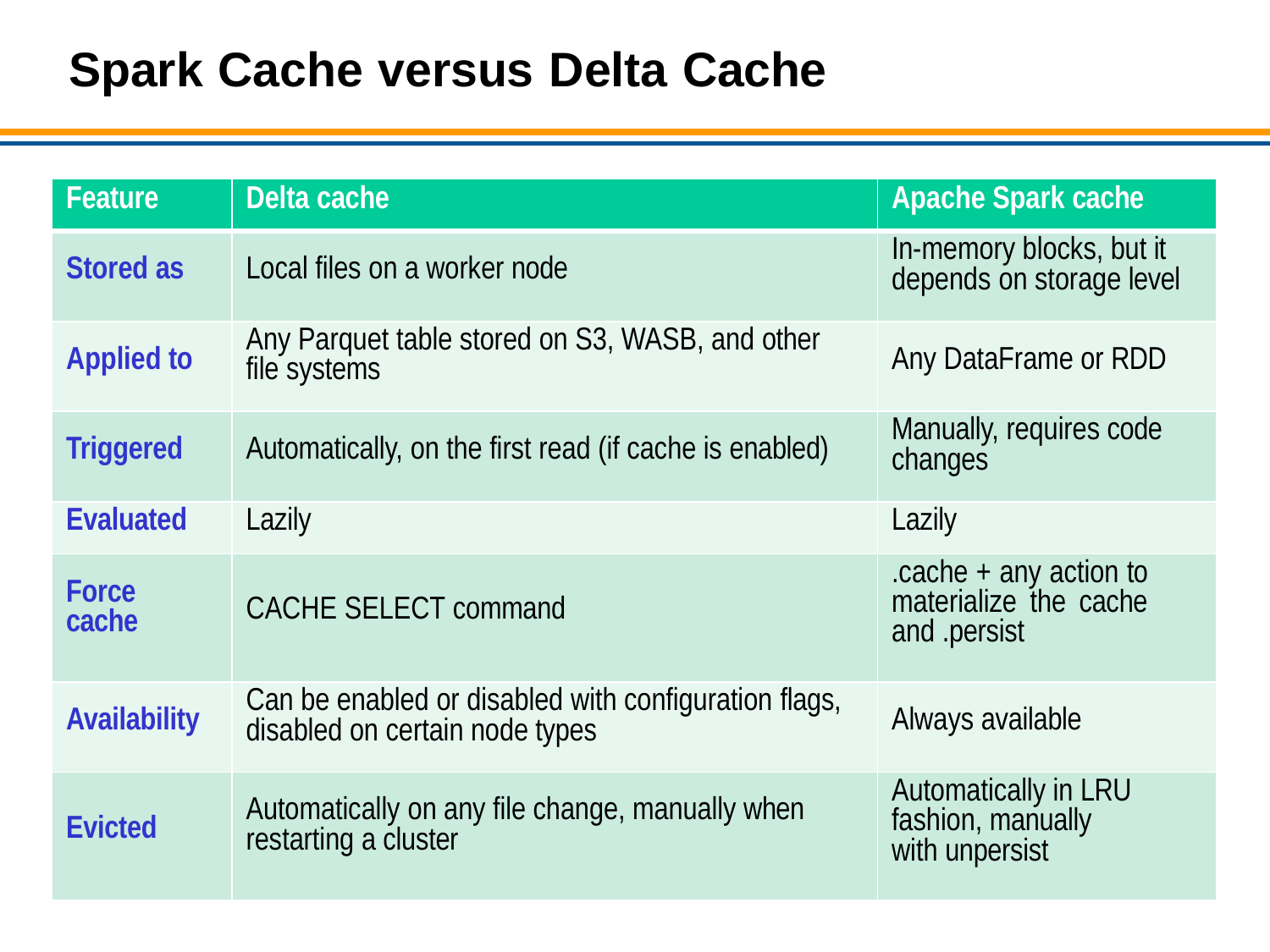

# Spark Cache versus Delta Cache
| Feature | Delta cache | Apache Spark cache |
| --- | --- | --- |
| Stored as | Local files on a worker node | In-memory blocks, but it depends on storage level |
| Applied to | Any Parquet table stored on S3, WASB, and other file systems | Any DataFrame or RDD |
| Triggered | Automatically, on the first read (if cache is enabled) | Manually, requires code changes |
| Evaluated | Lazily | Lazily |
| Force cache | CACHE SELECT command | .cache + any action to materialize the cache and .persist |
| Availability | Can be enabled or disabled with configuration flags, disabled on certain node types | Always available |
| Evicted | Automatically on any file change, manually when restarting a cluster | Automatically in LRU fashion, manually with unpersist |